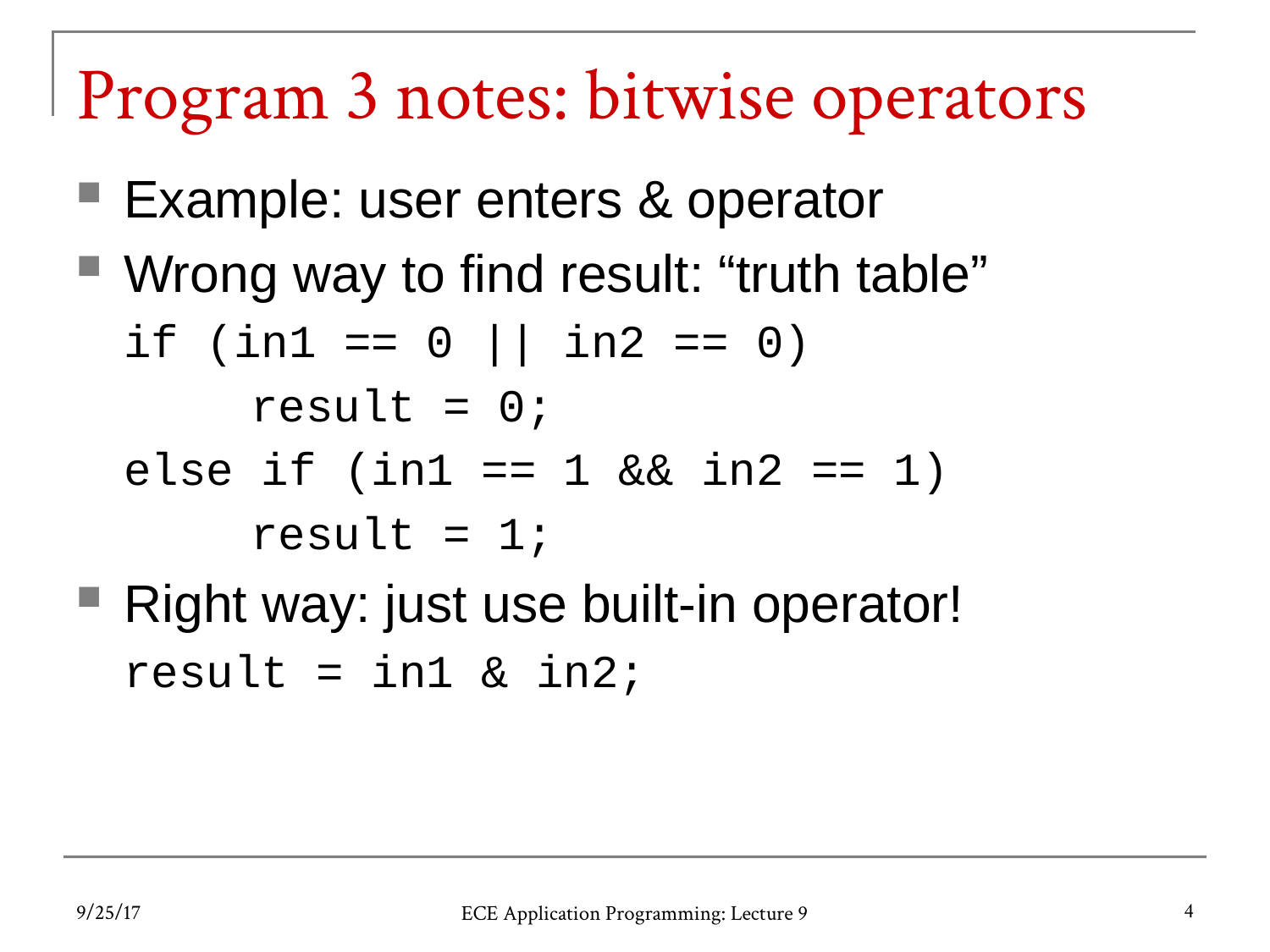

# Program 3 notes: bitwise operators
Example: user enters & operator
Wrong way to find result: “truth table”
if (in1 == 0 || in2 == 0)
	result = 0;
else if (in1 == 1 && in2 == 1)
	result = 1;
Right way: just use built-in operator!
result = in1 & in2;
9/25/17
4
ECE Application Programming: Lecture 9